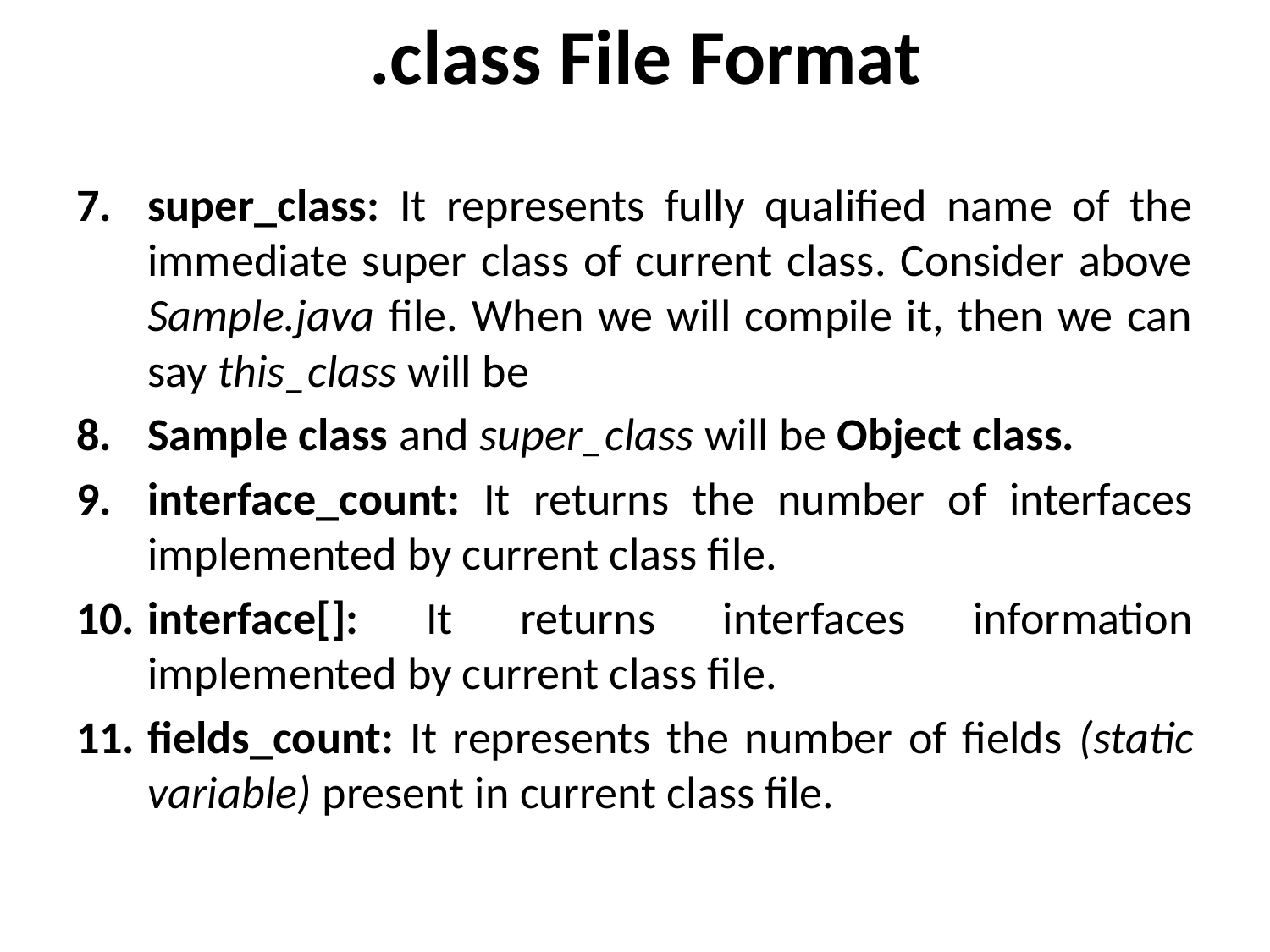

# .class File Format
super_class: It represents fully qualified name of the immediate super class of current class. Consider above Sample.java file. When we will compile it, then we can say this_class will be
Sample class and super_class will be Object class.
interface_count: It returns the number of interfaces implemented by current class file.
interface[]: It returns interfaces information implemented by current class file.
fields_count: It represents the number of fields (static variable) present in current class file.